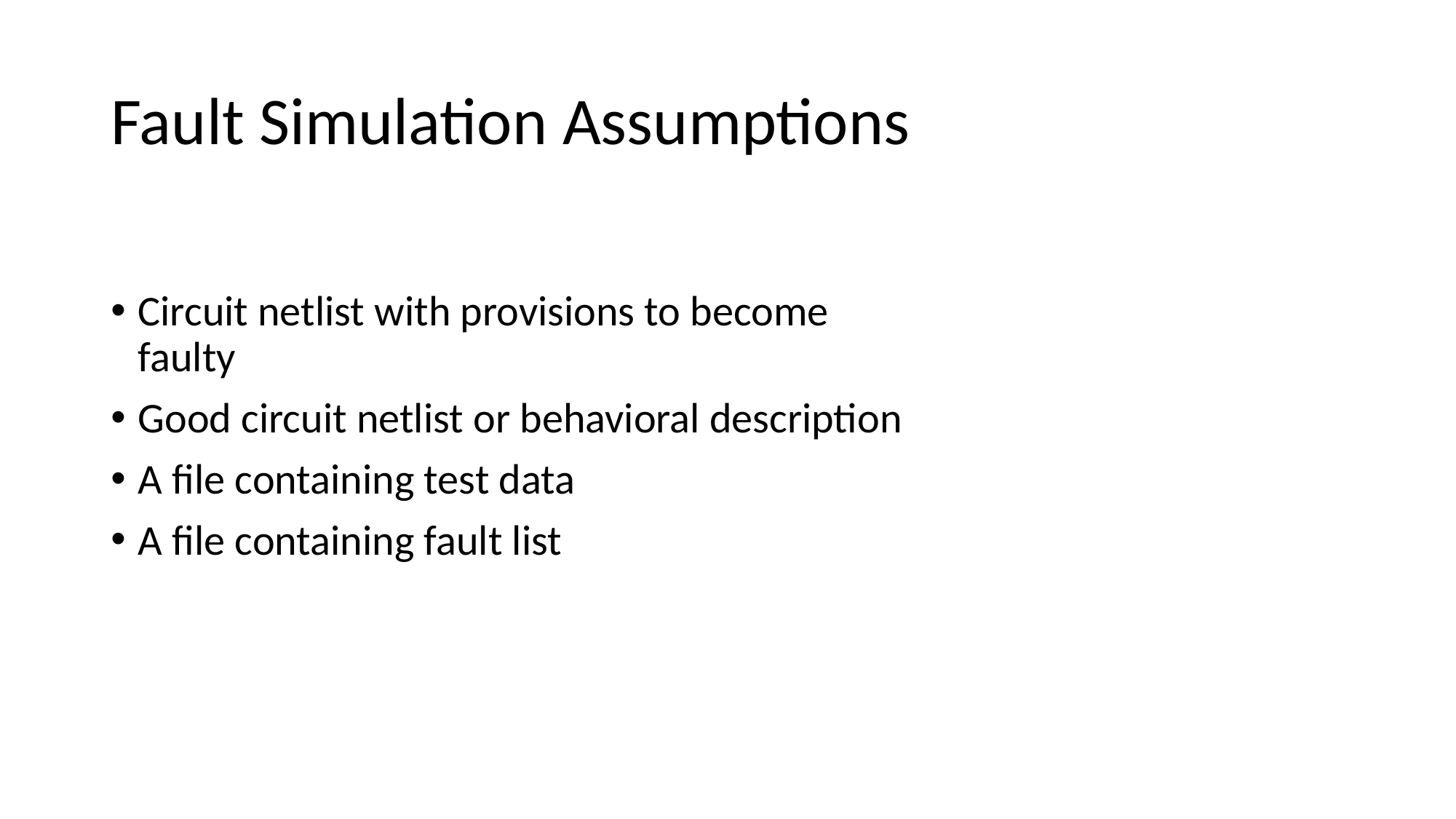

Fault Simulation Assumptions

Circuit netlist with provisions to become faulty
Good circuit netlist or behavioral description
A file containing test data
A file containing fault list